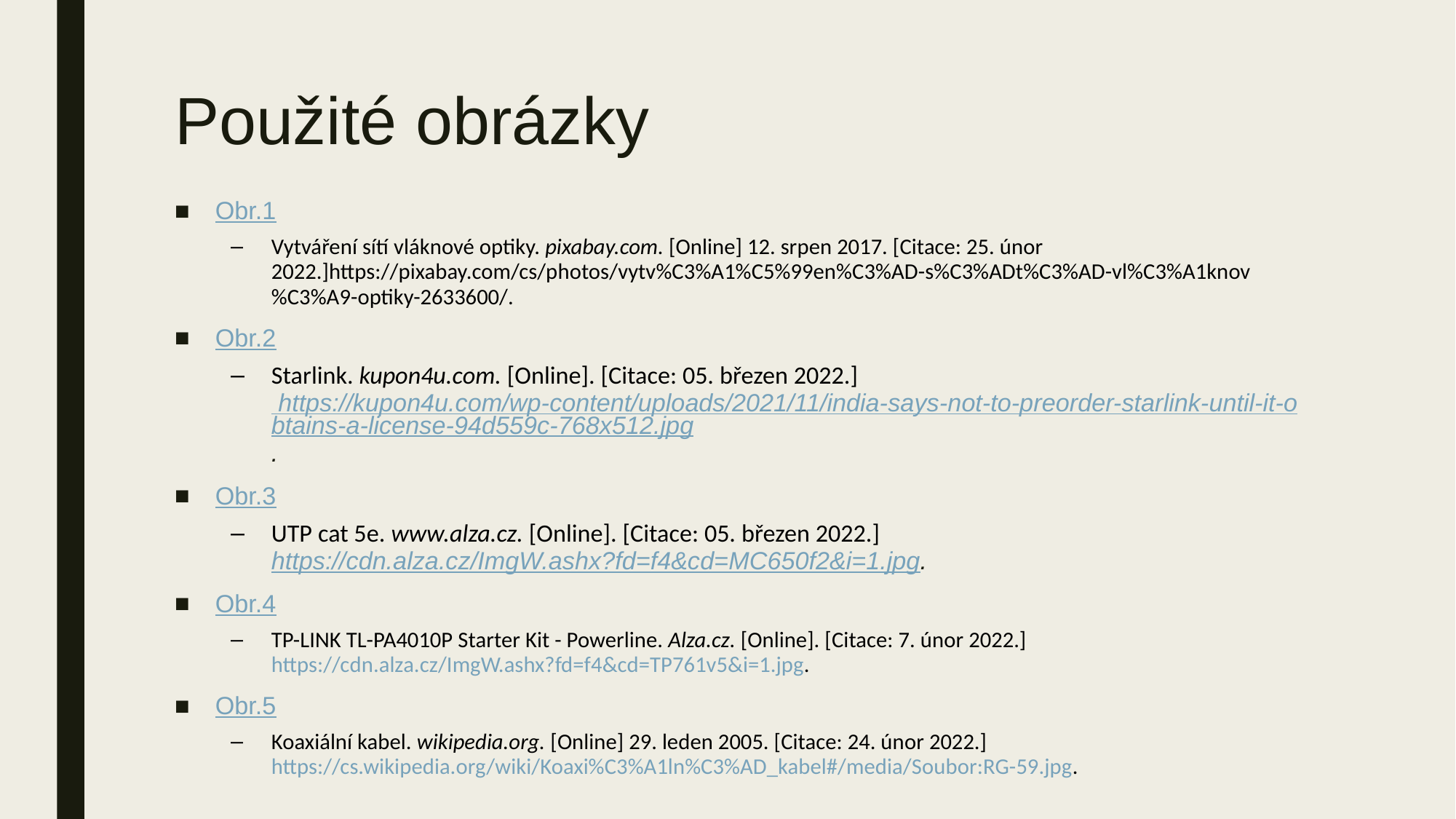

# Použité obrázky
Obr.1
Vytváření sítí vláknové optiky. pixabay.com. [Online] 12. srpen 2017. [Citace: 25. únor 2022.]https://pixabay.com/cs/photos/vytv%C3%A1%C5%99en%C3%AD-s%C3%ADt%C3%AD-vl%C3%A1knov%C3%A9-optiky-2633600/.
Obr.2
Starlink. kupon4u.com. [Online]. [Citace: 05. březen 2022.] https://kupon4u.com/wp-content/uploads/2021/11/india-says-not-to-preorder-starlink-until-it-obtains-a-license-94d559c-768x512.jpg.
Obr.3
UTP cat 5e. www.alza.cz. [Online]. [Citace: 05. březen 2022.] https://cdn.alza.cz/ImgW.ashx?fd=f4&cd=MC650f2&i=1.jpg.
Obr.4
TP-LINK TL-PA4010P Starter Kit - Powerline. Alza.cz. [Online]. [Citace: 7. únor 2022.] https://cdn.alza.cz/ImgW.ashx?fd=f4&cd=TP761v5&i=1.jpg.
Obr.5
Koaxiální kabel. wikipedia.org. [Online] 29. leden 2005. [Citace: 24. únor 2022.] https://cs.wikipedia.org/wiki/Koaxi%C3%A1ln%C3%AD_kabel#/media/Soubor:RG-59.jpg.